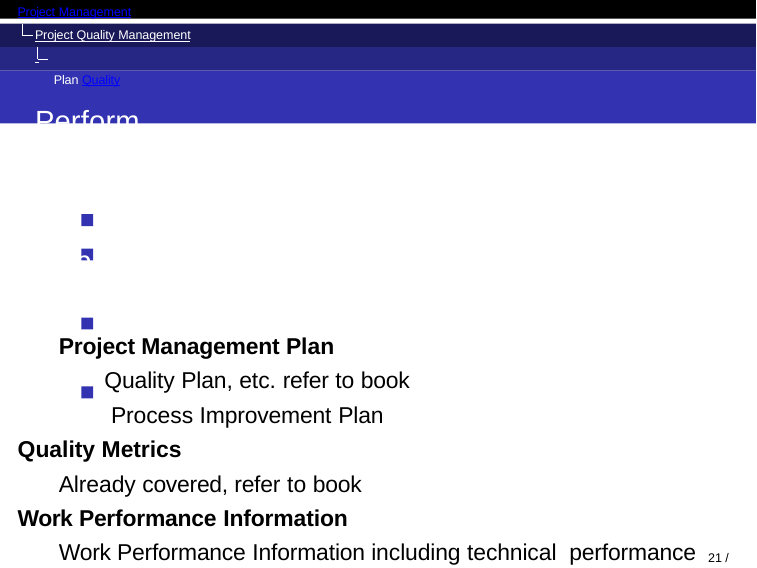

Project Management
Project Quality Management  Plan Quality

Perform Quality Assurance	Inputs

Project Management Plan  Quality Plan, etc. refer to book  Process Improvement Plan
Quality Metrics
Already covered, refer to book
Work Performance Information
Work Performance Information including technical  performance measures, project deliverable status, required  corrective actions, performance reports, etc. EVMS yields  performance information in relation to costs and schedules

21 / 52